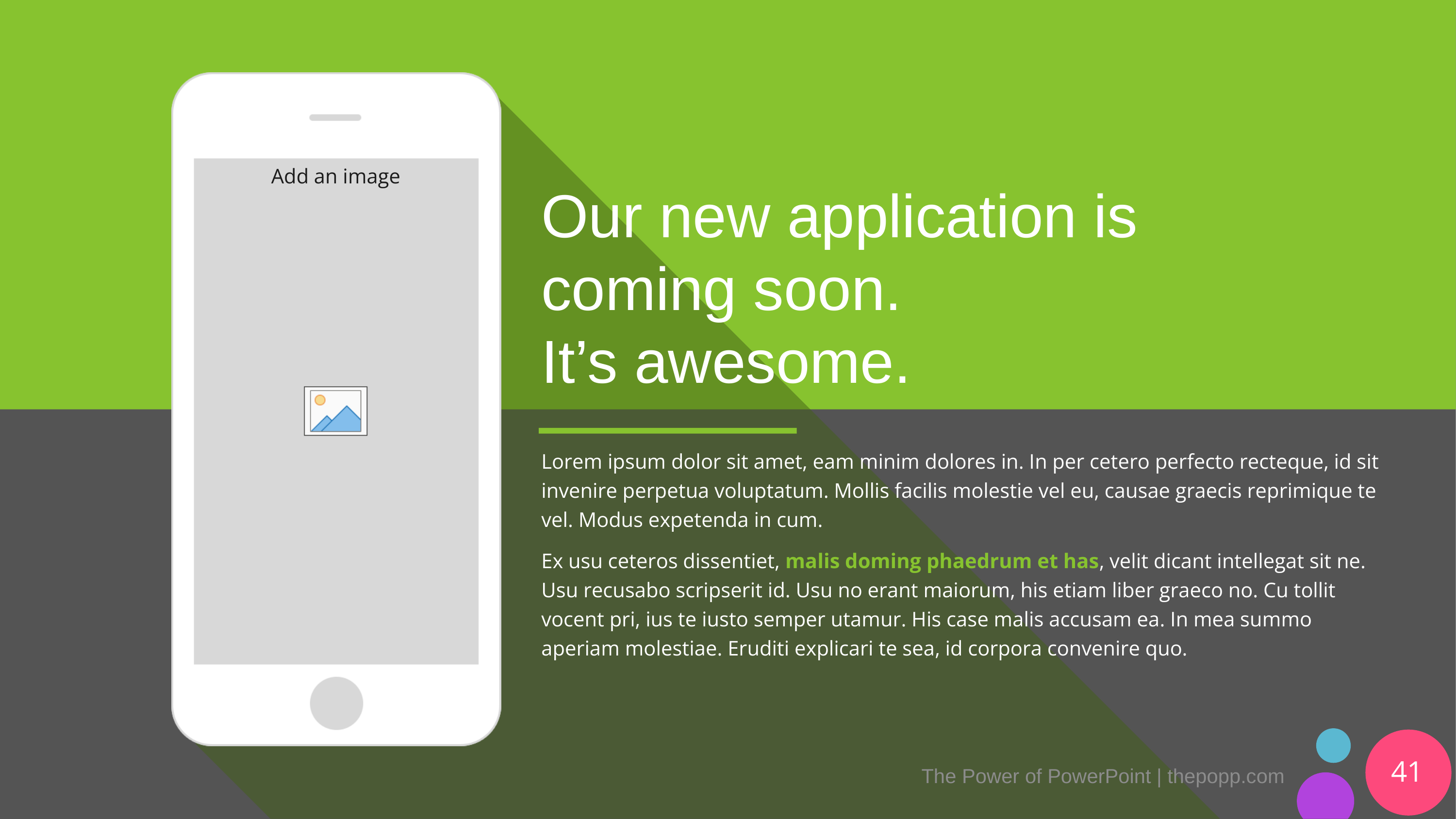

# Our new application is coming soon. It’s awesome.

Lorem ipsum dolor sit amet, eam minim dolores in. In per cetero perfecto recteque, id sit invenire perpetua voluptatum. Mollis facilis molestie vel eu, causae graecis reprimique te vel. Modus expetenda in cum.
Ex usu ceteros dissentiet, malis doming phaedrum et has, velit dicant intellegat sit ne. Usu recusabo scripserit id. Usu no erant maiorum, his etiam liber graeco no. Cu tollit vocent pri, ius te iusto semper utamur. His case malis accusam ea. In mea summo aperiam molestiae. Eruditi explicari te sea, id corpora convenire quo.
41
The Power of PowerPoint | thepopp.com